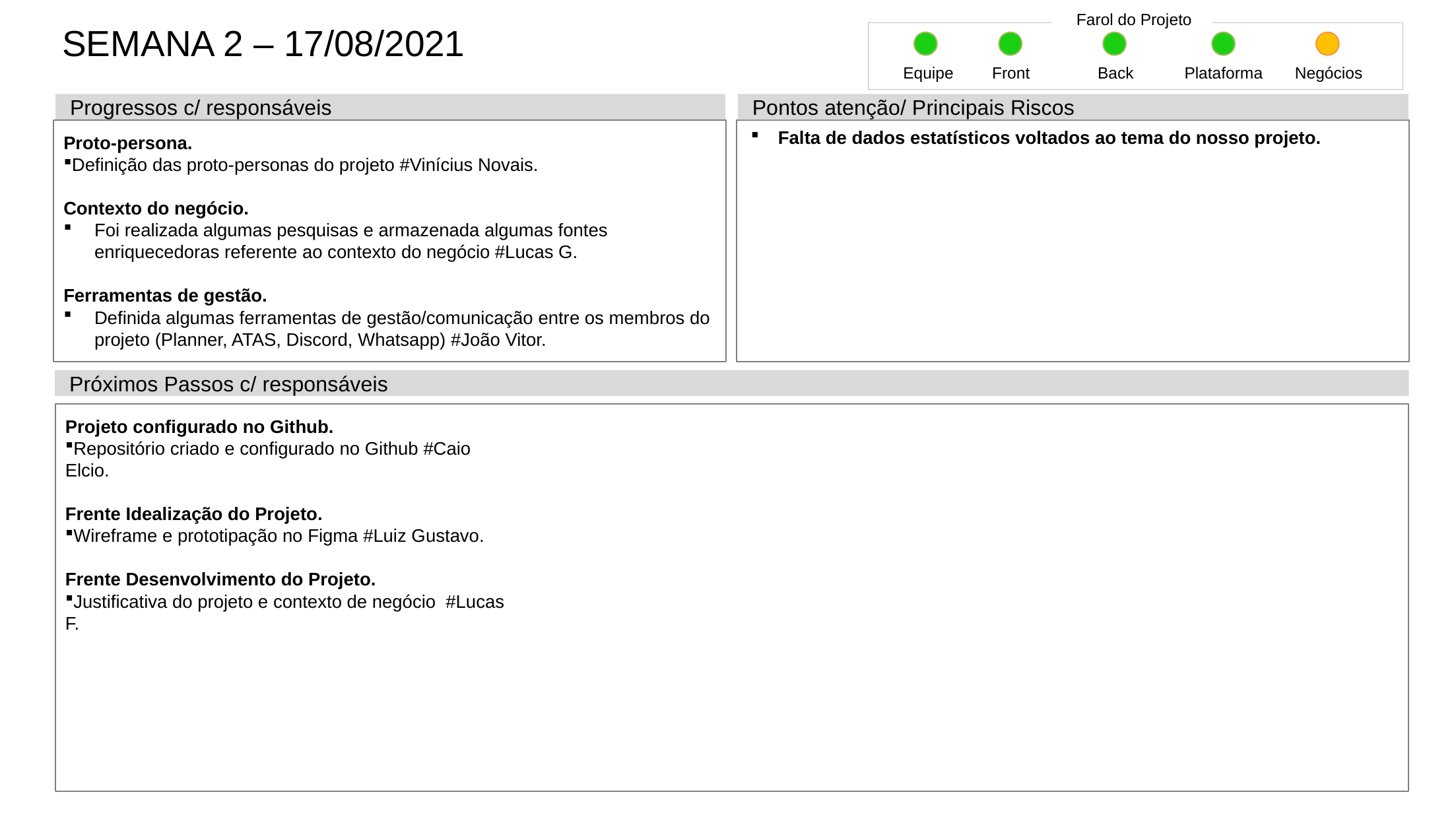

Farol do Projeto
# SEMANA 2 – 17/08/2021

Equipe
Front
Back
Plataforma
Negócios
Progressos c/ responsáveis
Pontos atenção/ Principais Riscos
Proto-persona.
Definição das proto-personas do projeto #Vinícius Novais.

Contexto do negócio.
Foi realizada algumas pesquisas e armazenada algumas fontes enriquecedoras referente ao contexto do negócio #Lucas G.

Ferramentas de gestão.
Definida algumas ferramentas de gestão/comunicação entre os membros do projeto (Planner, ATAS, Discord, Whatsapp) #João Vitor.

Falta de dados estatísticos voltados ao tema do nosso projeto.
Próximos Passos c/ responsáveis
Projeto configurado no Github.
Repositório criado e configurado no Github #Caio Elcio.

Frente Idealização do Projeto.
Wireframe e prototipação no Figma #Luiz Gustavo.

Frente Desenvolvimento do Projeto.
Justificativa do projeto e contexto de negócio  #Lucas F.